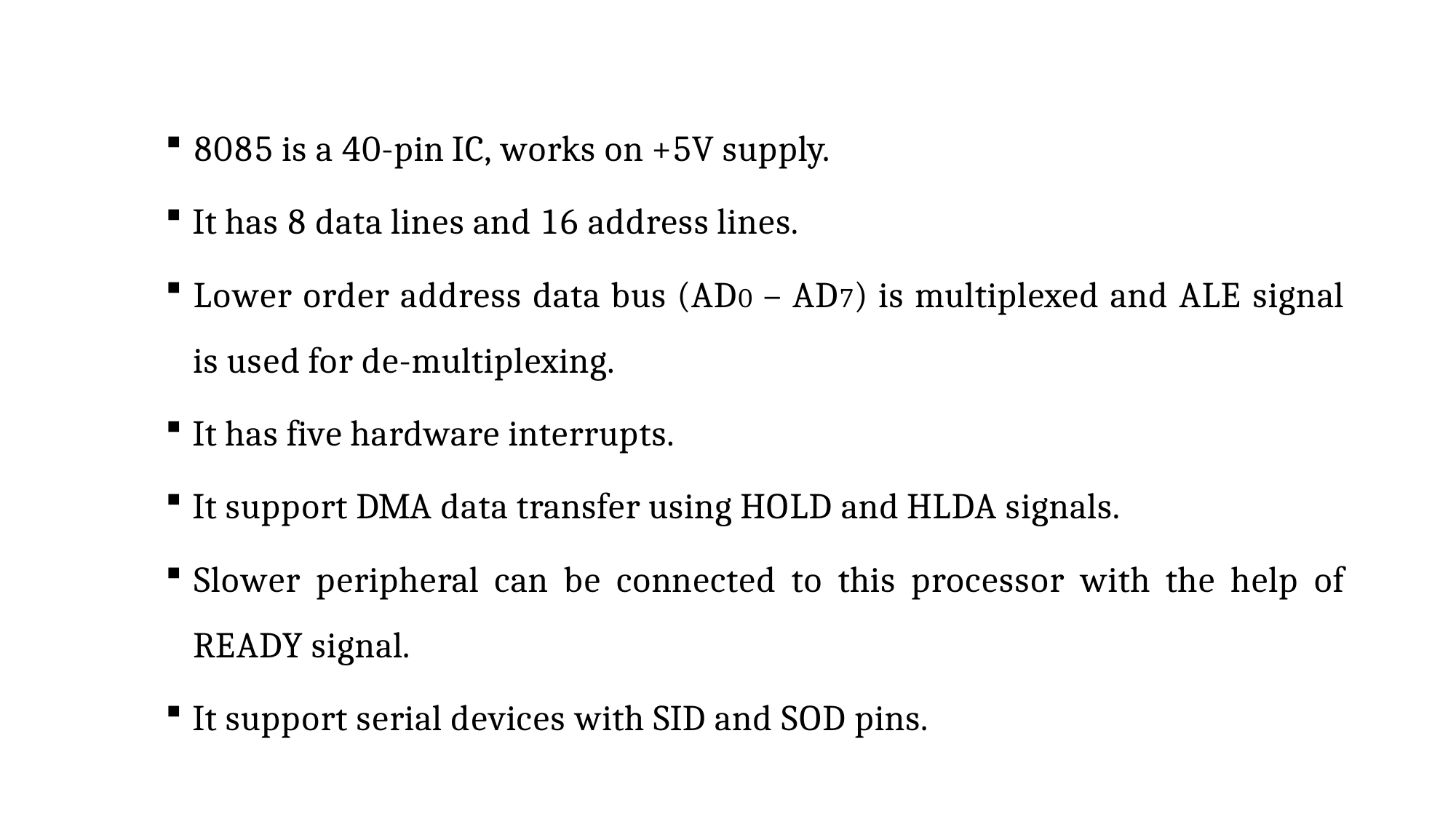

8085 is a 40-pin IC, works on +5V supply.
It has 8 data lines and 16 address lines.
Lower order address data bus (AD0 – AD7) is multiplexed and ALE signal is used for de-multiplexing.
It has five hardware interrupts.
It support DMA data transfer using HOLD and HLDA signals.
Slower peripheral can be connected to this processor with the help of READY signal.
It support serial devices with SID and SOD pins.